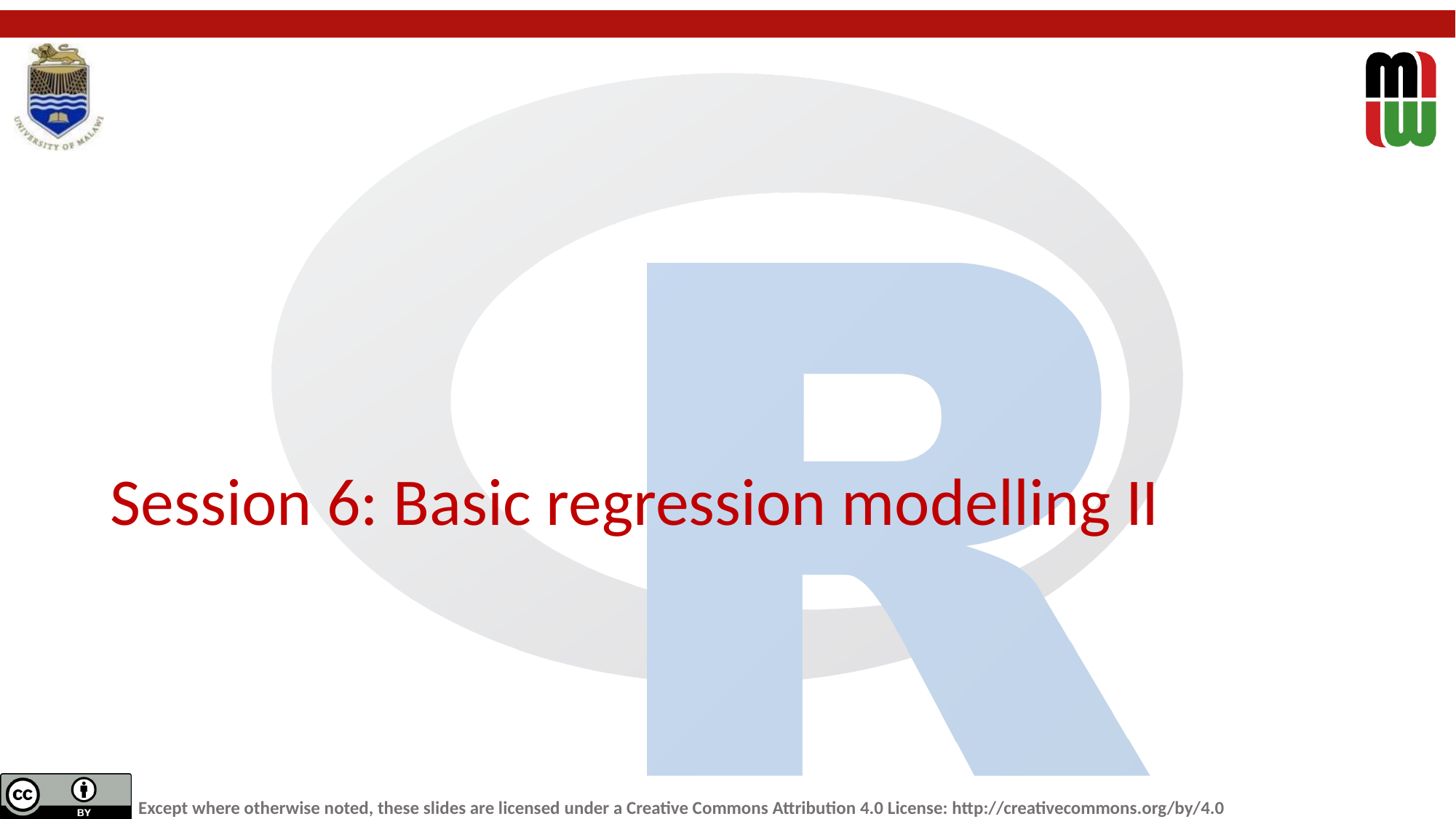

# Session 6: Basic regression modelling II